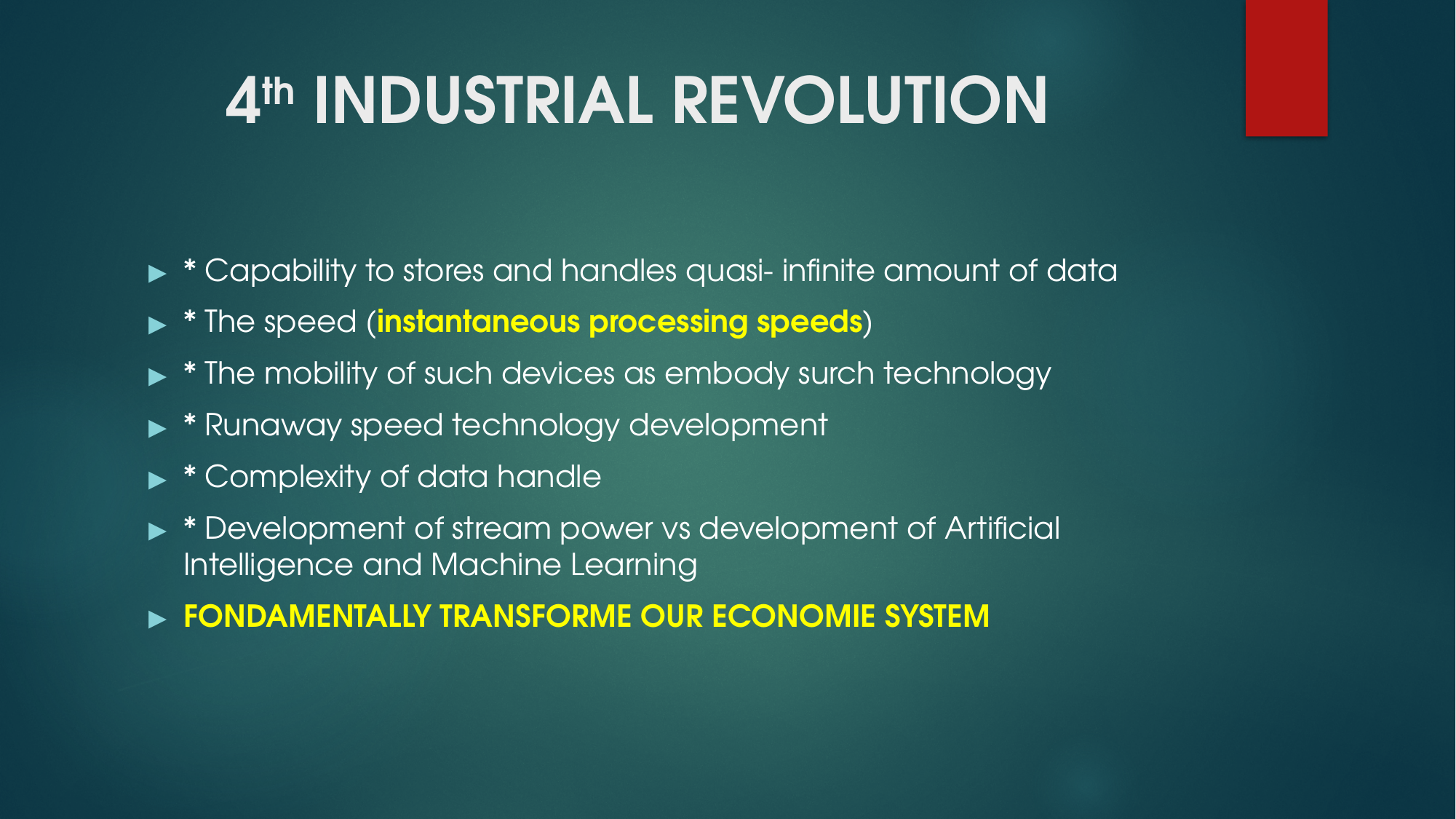

# 4th INDUSTRIAL REVOLUTION
* Capability to stores and handles quasi- infinite amount of data
* The speed (instantaneous processing speeds)
* The mobility of such devices as embody surch technology
* Runaway speed technology development
* Complexity of data handle
* Development of stream power vs development of Artificial Intelligence and Machine Learning
FONDAMENTALLY TRANSFORME OUR ECONOMIE SYSTEM